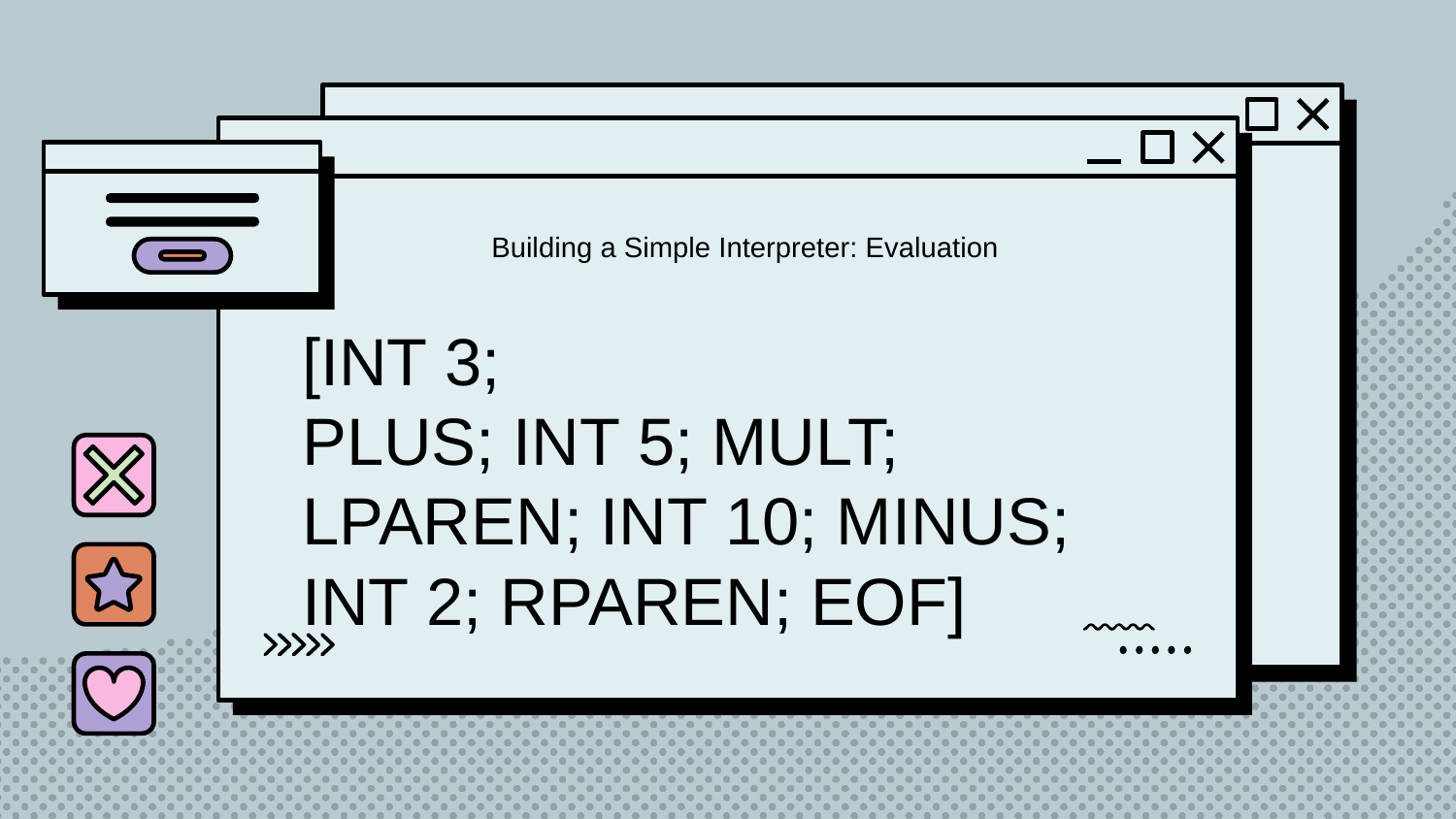

Building a Simple Interpreter: Evaluation

# [INT 3;
PLUS; INT 5; MULT; LPAREN; INT 10; MINUS; INT 2; RPAREN; EOF]